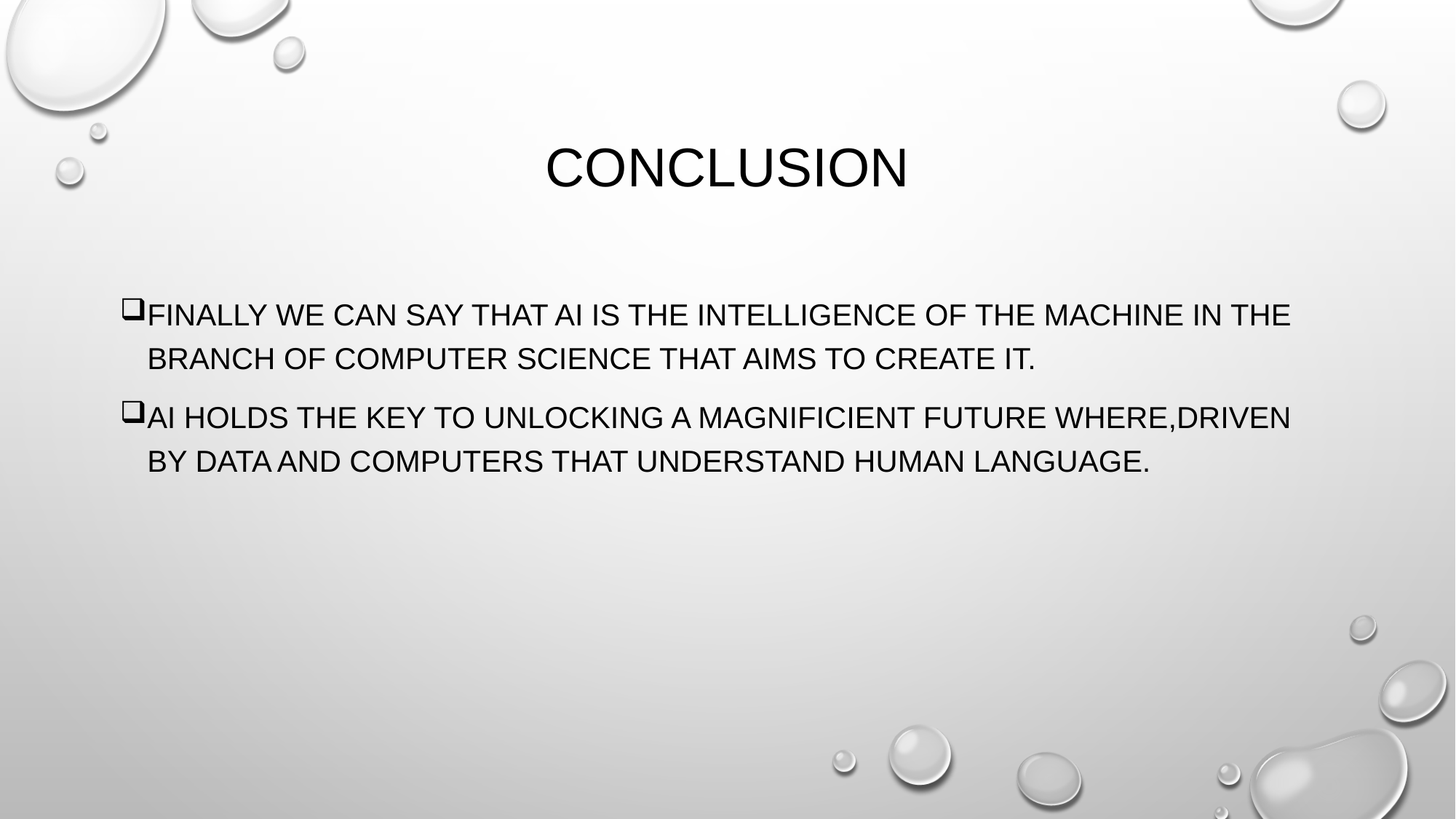

# CONCLUSION
FINALLY WE CAN SAY THAT AI IS THE INTELLIGENCE OF THE MACHINE IN THE BRANCH OF COMPUTER SCIENCE THAT AIMS TO CREATE IT.
AI HOLDS THE KEY TO UNLOCKING A MAGNIFICIENT FUTURE WHERE,DRIVEN BY DATA AND COMPUTERS THAT UNDERSTAND HUMAN LANGUAGE.